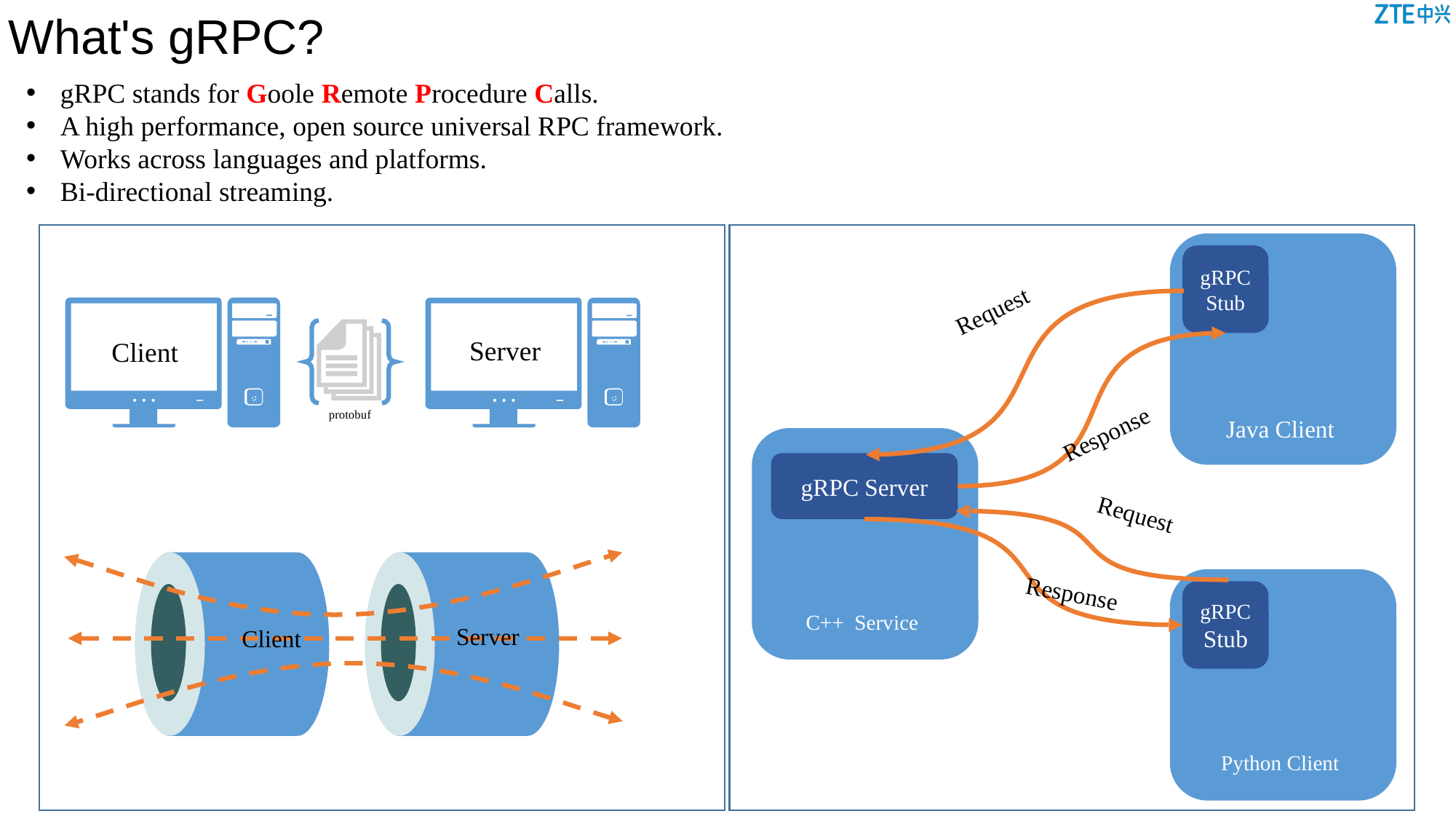

What's gRPC?
gRPC stands for Goole Remote Procedure Calls.
A high performance, open source universal RPC framework.
Works across languages and platforms.
Bi-directional streaming.

gRPC Stub
Java Client

gRPC Server

gRPC Stub
C++  Service
Python Client
Request
Response
Request
Response

Server
Client
protobuf

Server
Client
Client